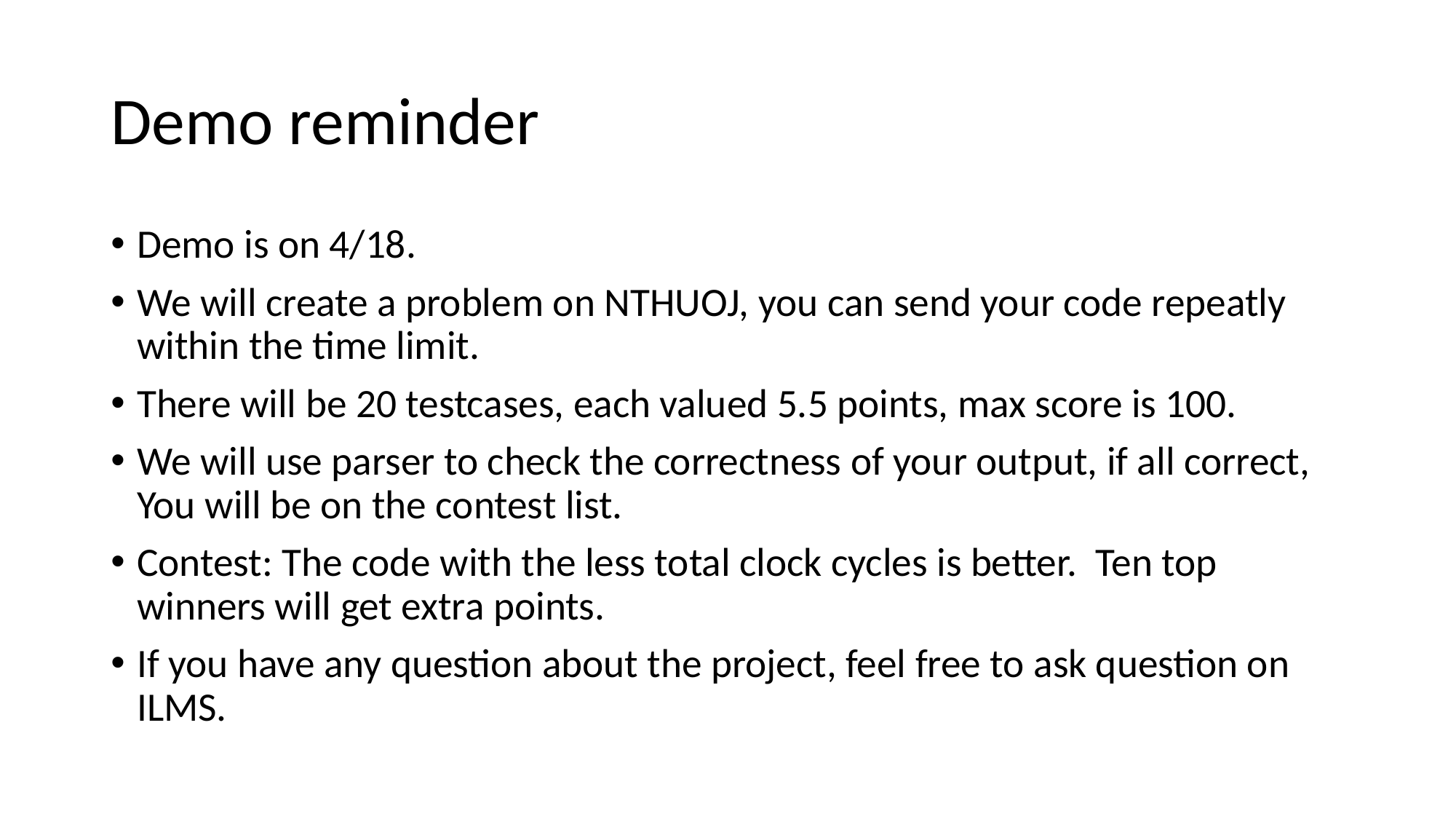

# Demo reminder
Demo is on 4/18.
We will create a problem on NTHUOJ, you can send your code repeatly within the time limit.
There will be 20 testcases, each valued 5.5 points, max score is 100.
We will use parser to check the correctness of your output, if all correct, You will be on the contest list.
Contest: The code with the less total clock cycles is better.  Ten top winners will get extra points.
If you have any question about the project, feel free to ask question on ILMS.